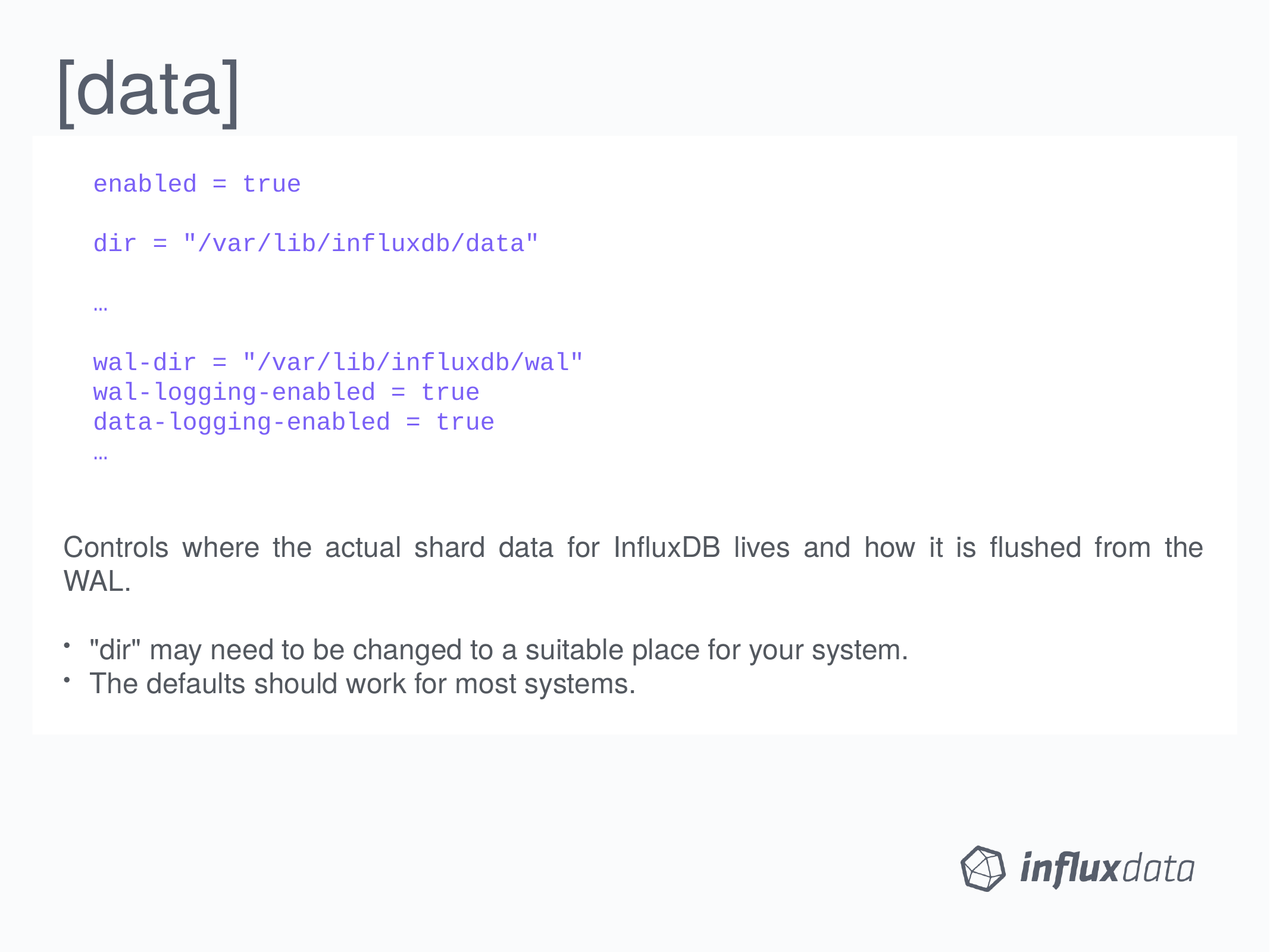

[data]
  enabled = true

  dir = "/var/lib/influxdb/data"

  …

  wal-dir = "/var/lib/influxdb/wal"
  wal-logging-enabled = true
  data-logging-enabled = true
  …

Controls where the actual shard data for InfluxDB lives and how it is flushed from the WAL.

"dir" may need to be changed to a suitable place for your system.
The defaults should work for most systems.